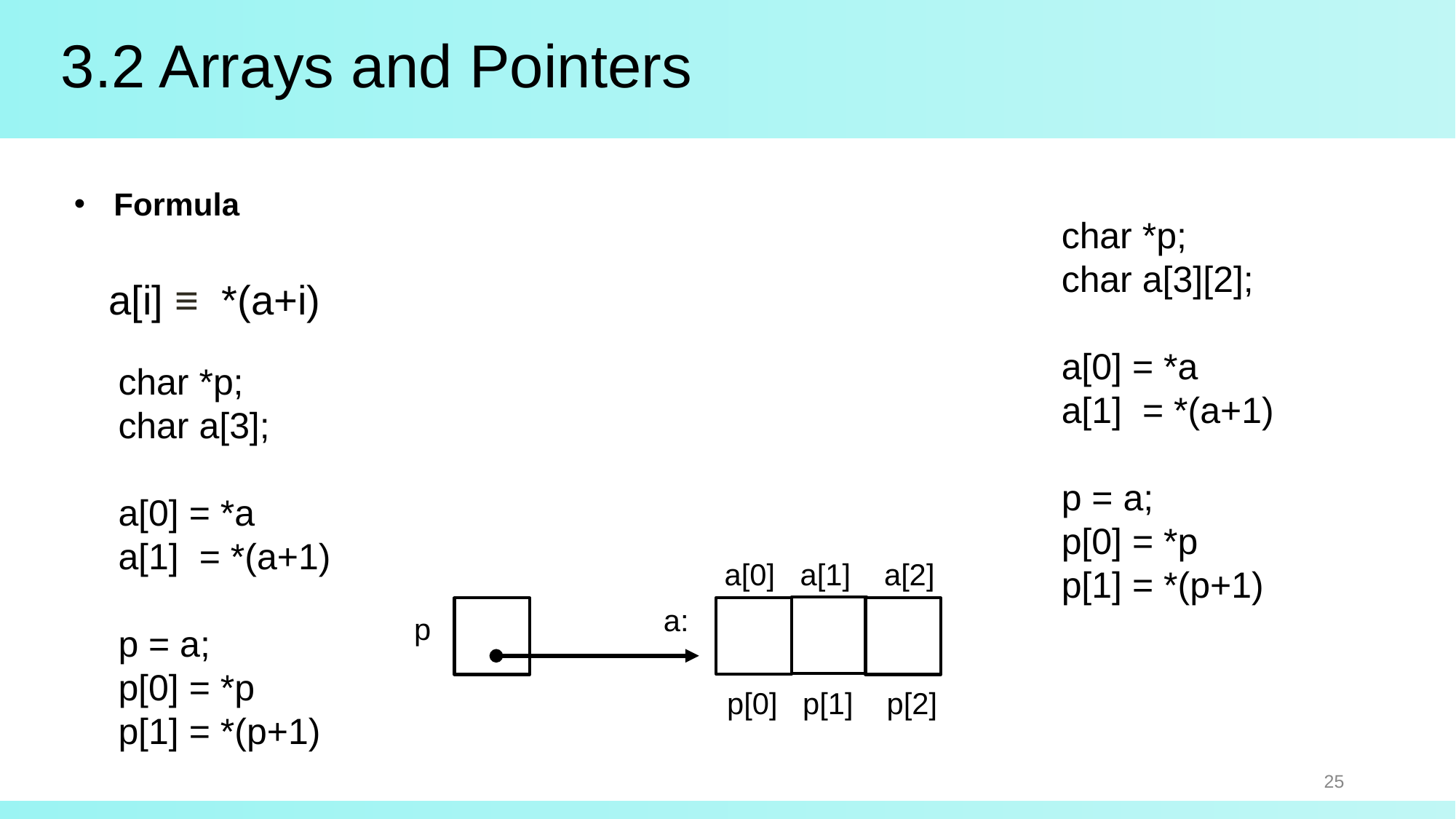

# 3.2 Arrays and Pointers
Formula

   a[i] ≡  *(a+i)

char *p;
char a[3][2];

a[0] = *a
a[1]  = *(a+1)

p = a;
p[0] = *p
p[1] = *(p+1)

char *p;
char a[3];

a[0] = *a
a[1]  = *(a+1)

p = a;
p[0] = *p
p[1] = *(p+1)

a[0]   a[1]    a[2]
a:

p
p[0]   p[1]    p[2]
25